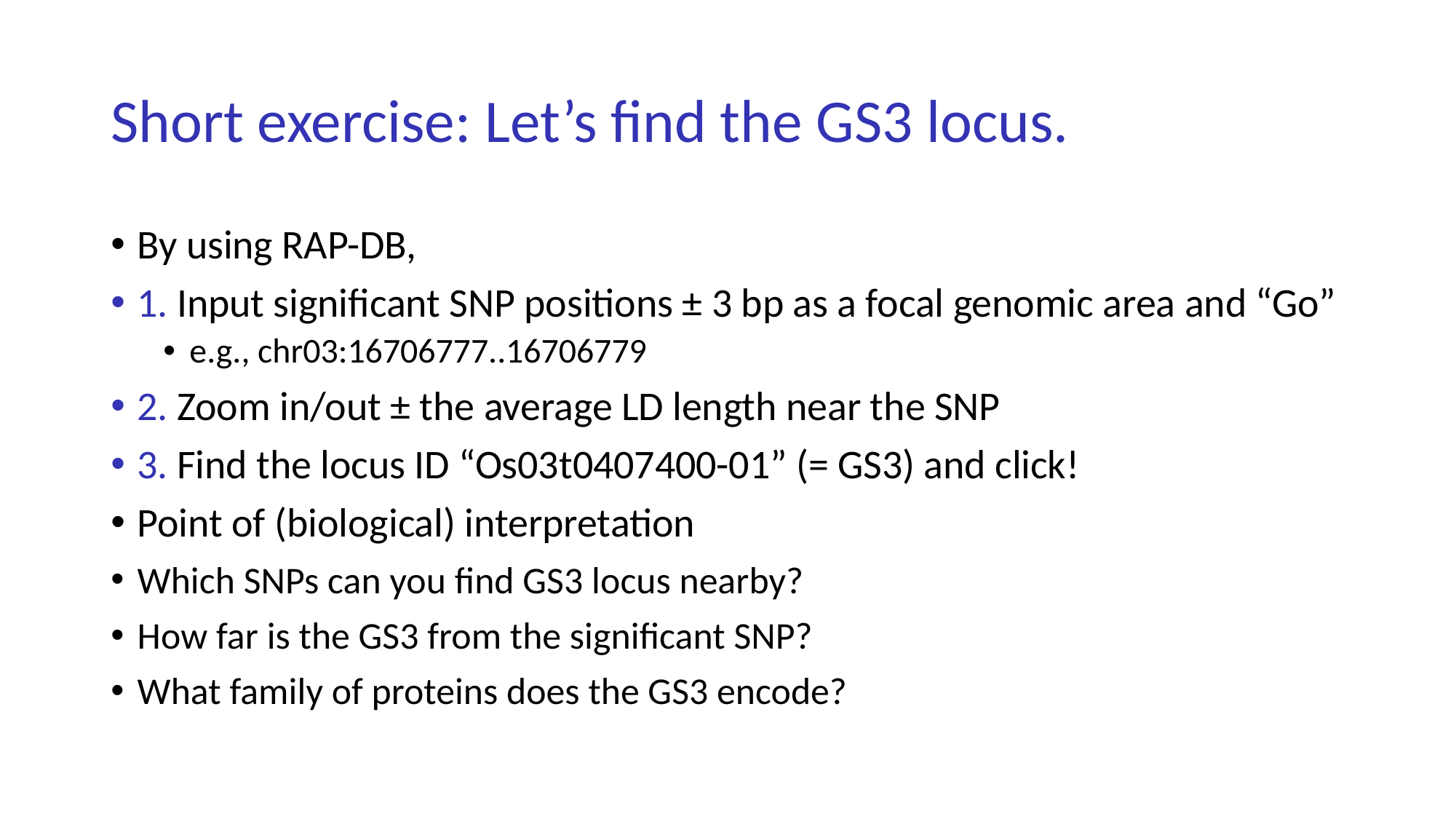

# Short exercise: Let’s find the GS3 locus.
By using RAP-DB,
1. Input significant SNP positions ± 3 bp as a focal genomic area and “Go”
e.g., chr03:16706777..16706779
2. Zoom in/out ± the average LD length near the SNP
3. Find the locus ID “Os03t0407400-01” (= GS3) and click!
Point of (biological) interpretation
Which SNPs can you find GS3 locus nearby?
How far is the GS3 from the significant SNP?
What family of proteins does the GS3 encode?